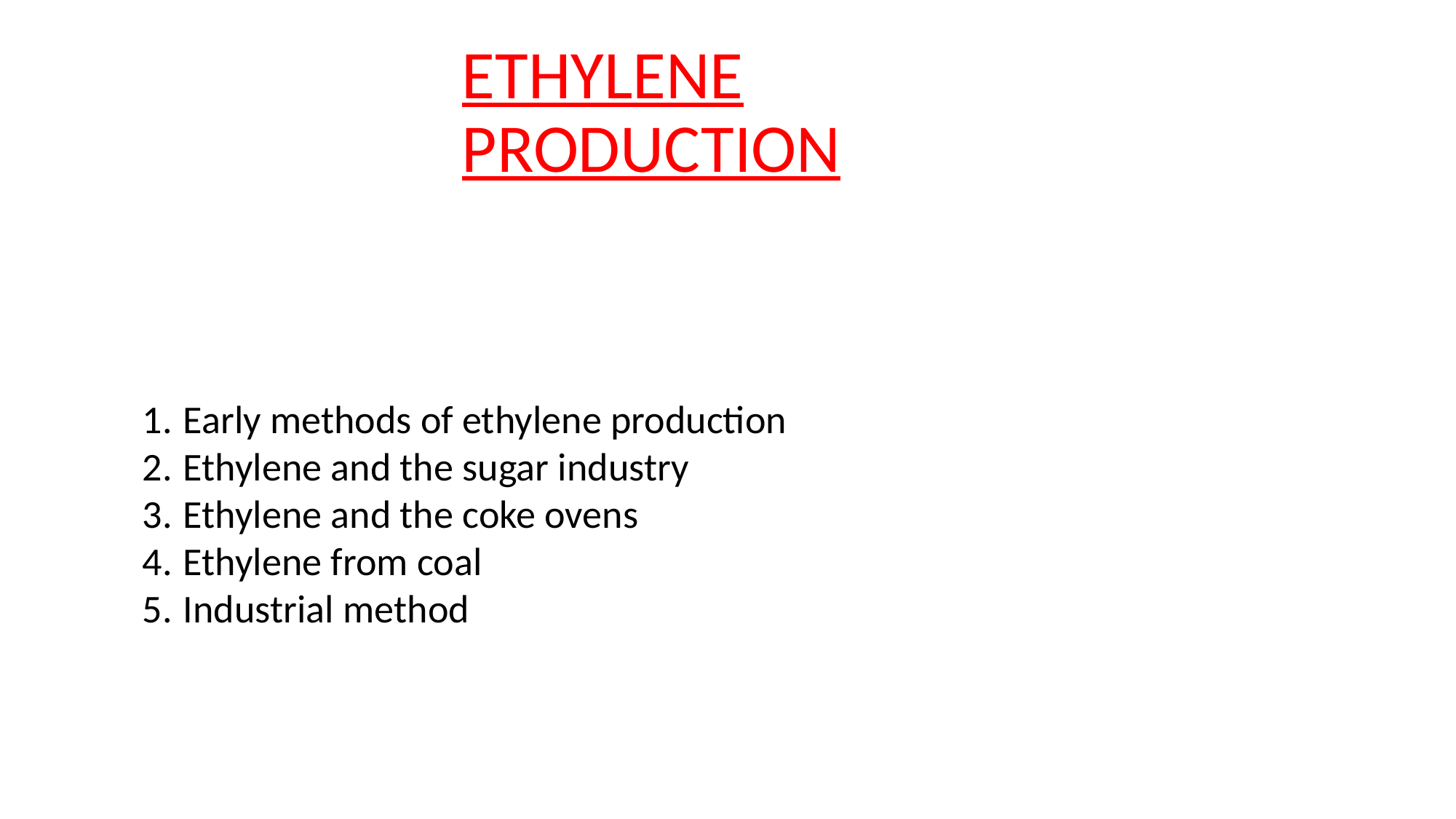

# ETHYLENE PRODUCTION

Early methods of ethylene production
Ethylene and the sugar industry
Ethylene and the coke ovens
Ethylene from coal
Industrial method